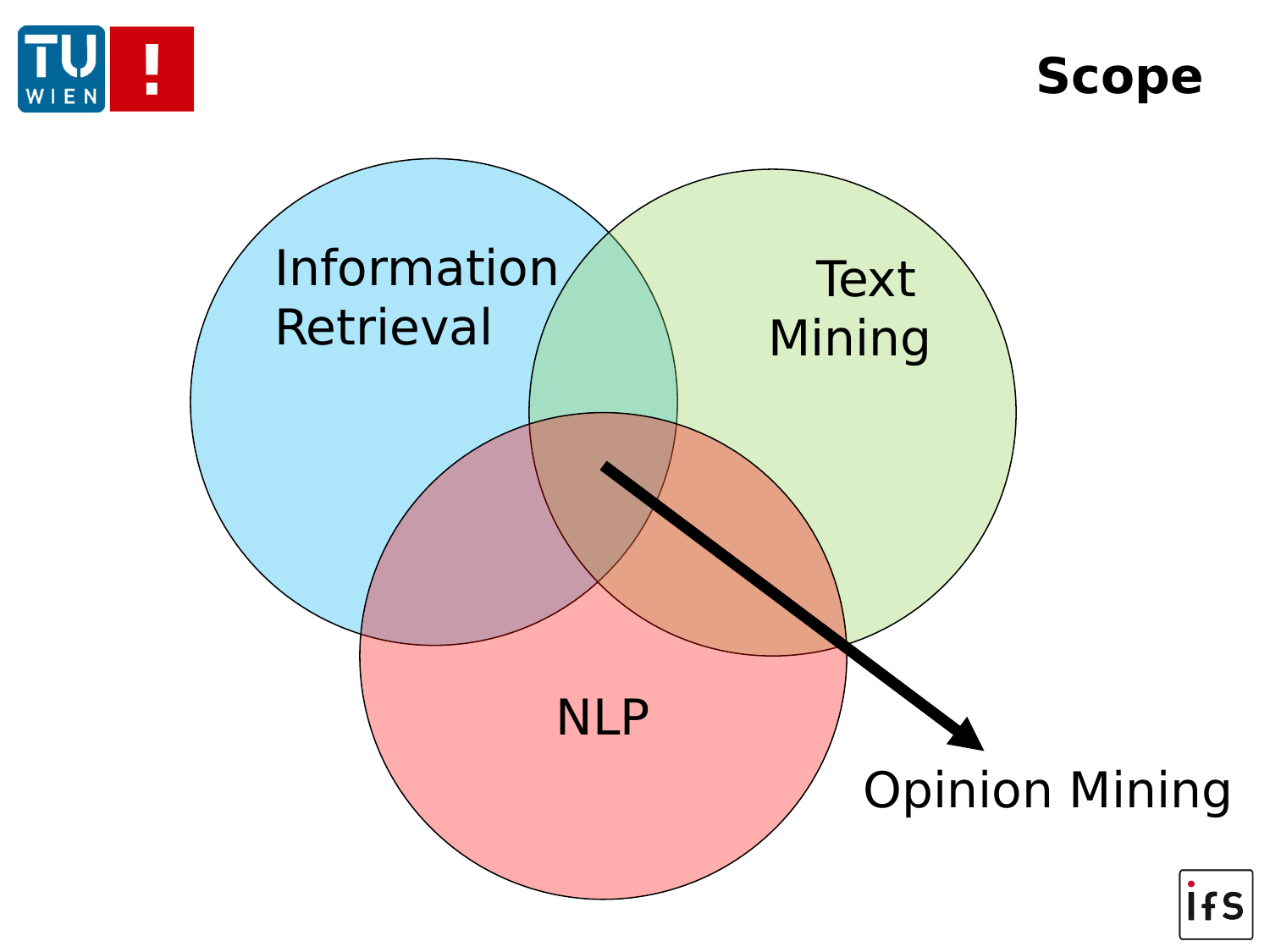

# Scope
Information
Retrieval
Text
Mining

NLP
Opinion Mining